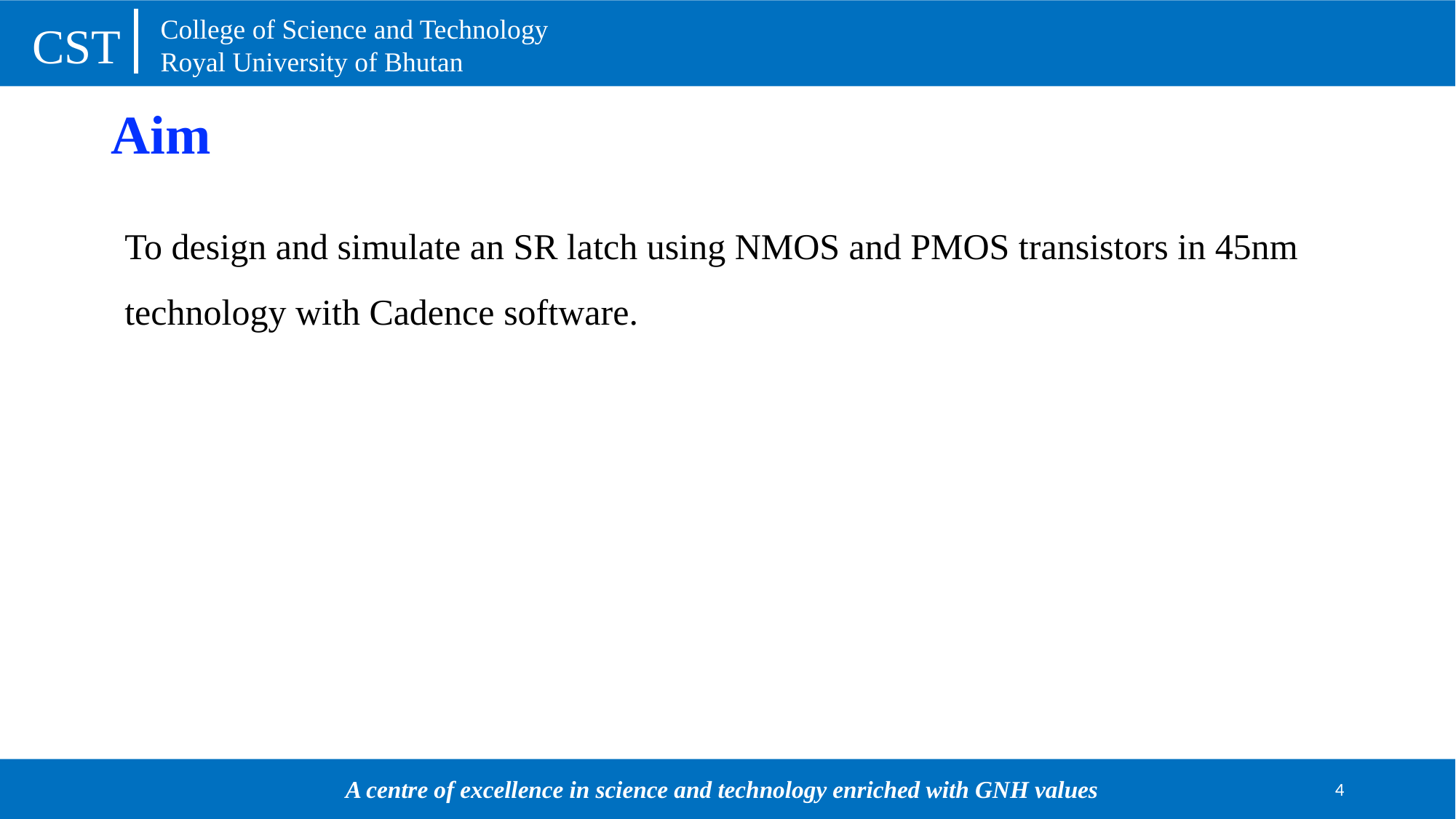

# Aim
To design and simulate an SR latch using NMOS and PMOS transistors in 45nm technology with Cadence software.

4